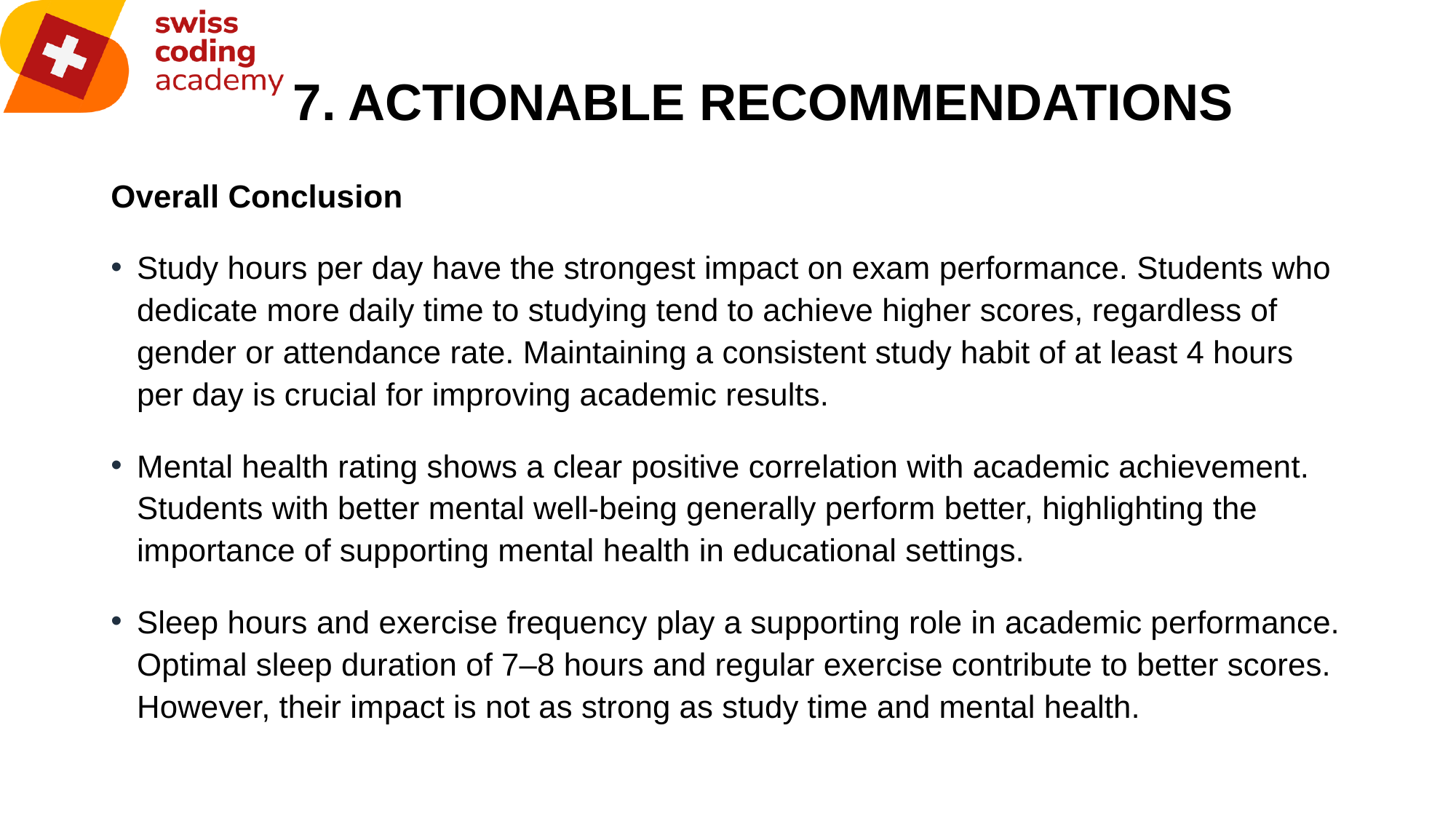

# 7. ACTIONABLE RECOMMENDATIONS
Overall Conclusion
Study hours per day have the strongest impact on exam performance. Students who dedicate more daily time to studying tend to achieve higher scores, regardless of gender or attendance rate. Maintaining a consistent study habit of at least 4 hours per day is crucial for improving academic results.
Mental health rating shows a clear positive correlation with academic achievement. Students with better mental well-being generally perform better, highlighting the importance of supporting mental health in educational settings.
Sleep hours and exercise frequency play a supporting role in academic performance. Optimal sleep duration of 7–8 hours and regular exercise contribute to better scores. However, their impact is not as strong as study time and mental health.